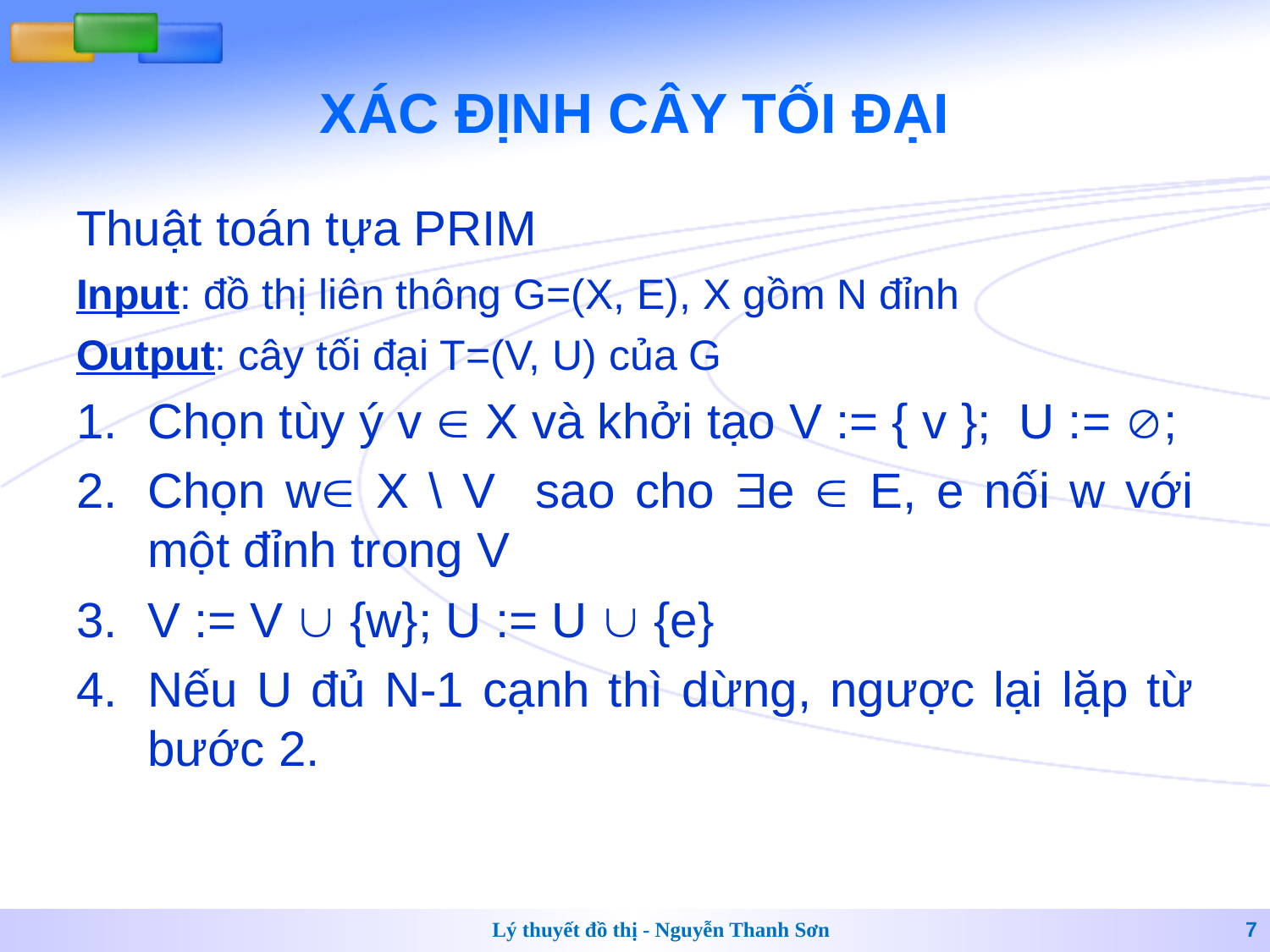

# XÁC ĐỊNH CÂY TỐI ĐẠI
Thuật toán tựa PRIM
Input: đồ thị liên thông G=(X, E), X gồm N đỉnh
Output: cây tối đại T=(V, U) của G
Chọn tùy ý v ∈ X và khởi tạo V := { v };  U := ∅;
Chọn w∈ X \ V  sao cho ∃e ∈ E, e nối w với một đỉnh trong V
V := V ∪ {w}; U := U ∪ {e}
Nếu U đủ N-1 cạnh thì dừng, ngược lại lặp từ bước 2.

Lý thuyết đồ thị - Nguyễn Thanh Sơn
7